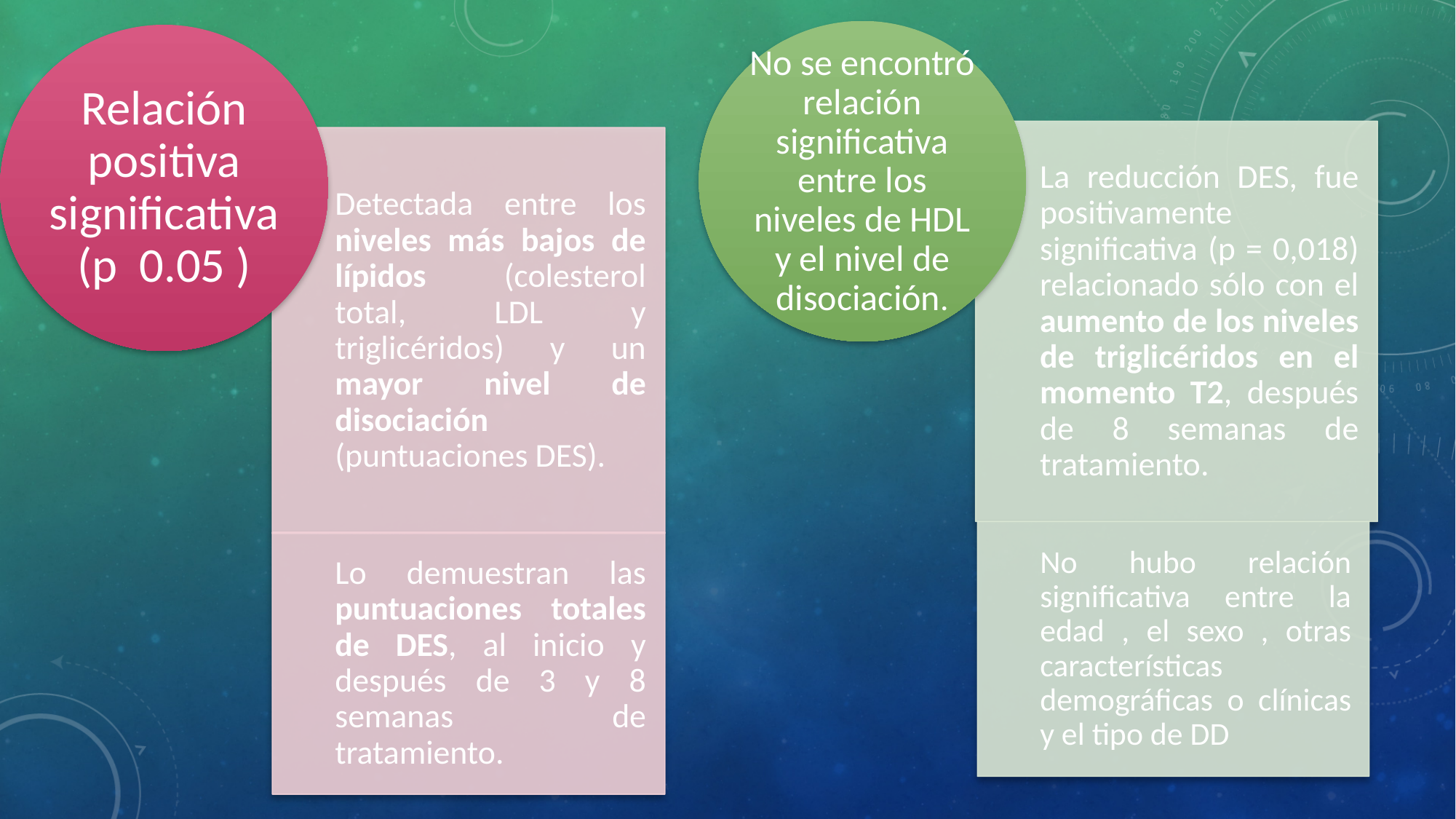

La reducción DES, fue positivamente significativa (p = 0,018) relacionado sólo con el aumento de los niveles de triglicéridos en el momento T2, después de 8 semanas de tratamiento.
No hubo relación significativa entre la edad , el sexo , otras características demográficas o clínicas y el tipo de DD
No se encontró relación significativa entre los niveles de HDL y el nivel de disociación.
Detectada entre los niveles más bajos de lípidos (colesterol total, LDL y triglicéridos) y un mayor nivel de disociación (puntuaciones DES).
Lo demuestran las puntuaciones totales de DES, al inicio y después de 3 y 8 semanas de tratamiento.
Relación positiva significativa (p  0.05 )